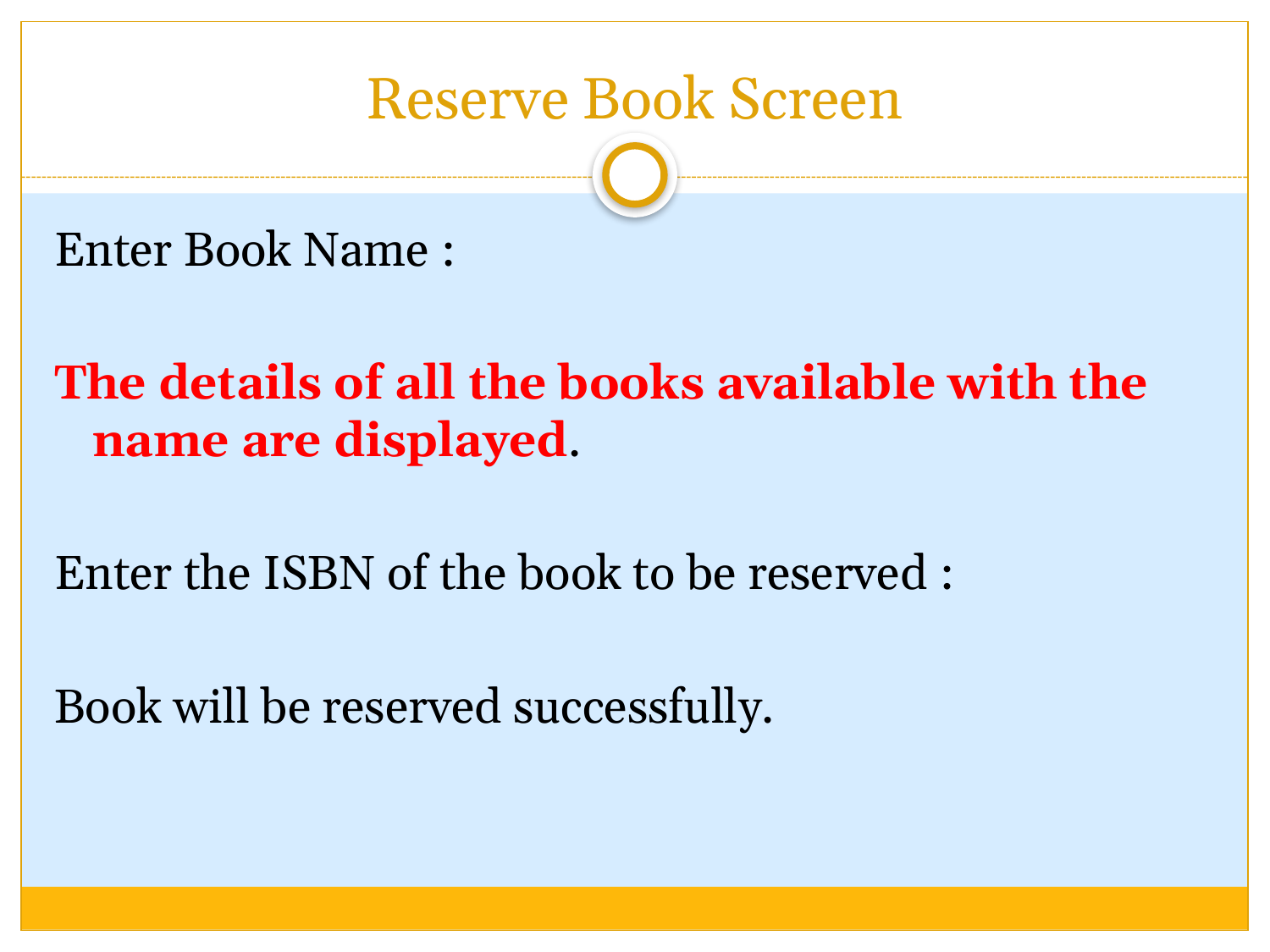

# Reserve Book Screen
Enter Book Name :

The details of all the books available with the name are displayed.

Enter the ISBN of the book to be reserved :

Book will be reserved successfully.